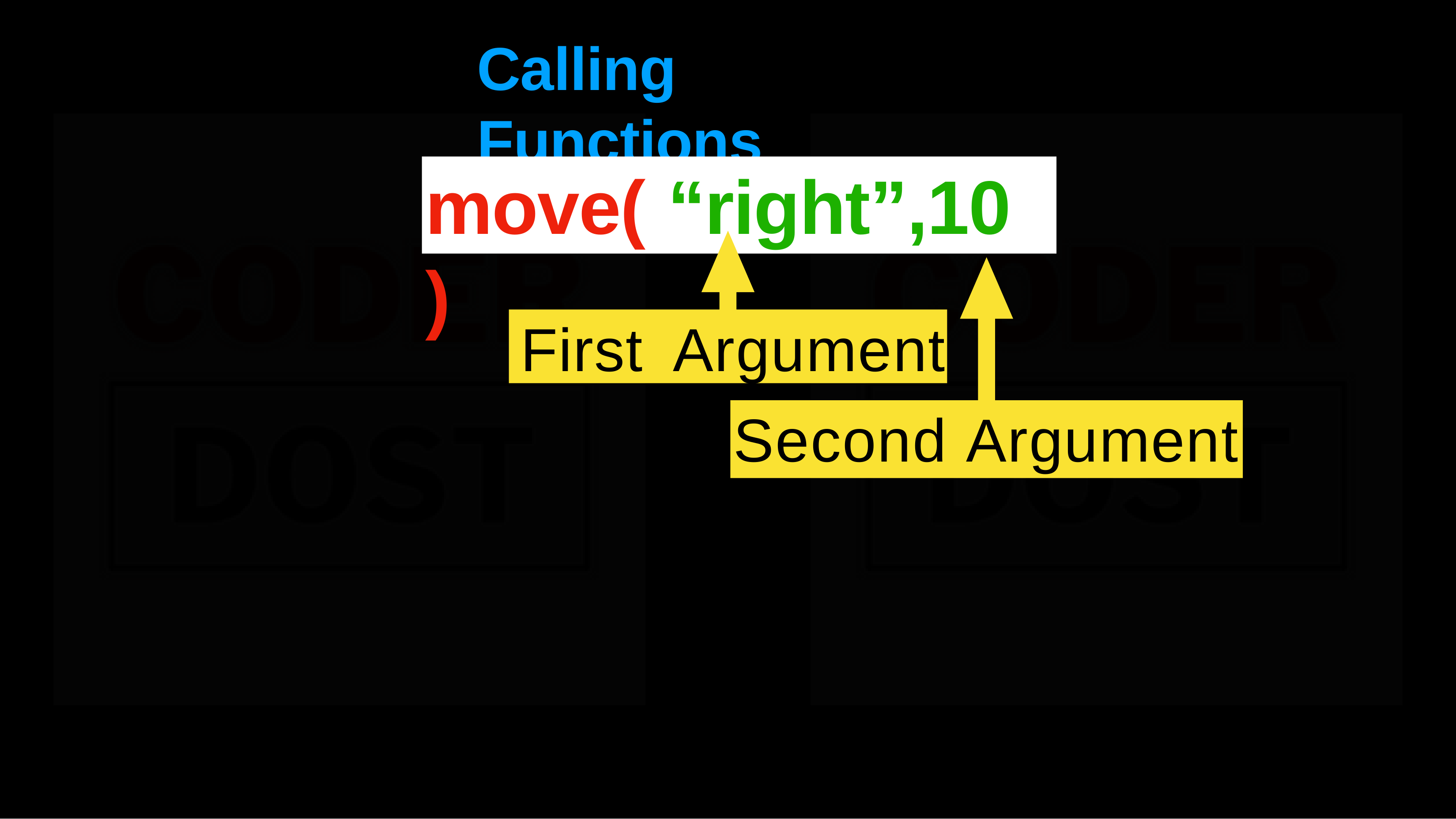

# Calling	Functions

move(	“right”,10	)

First	Argument

Second	Argument